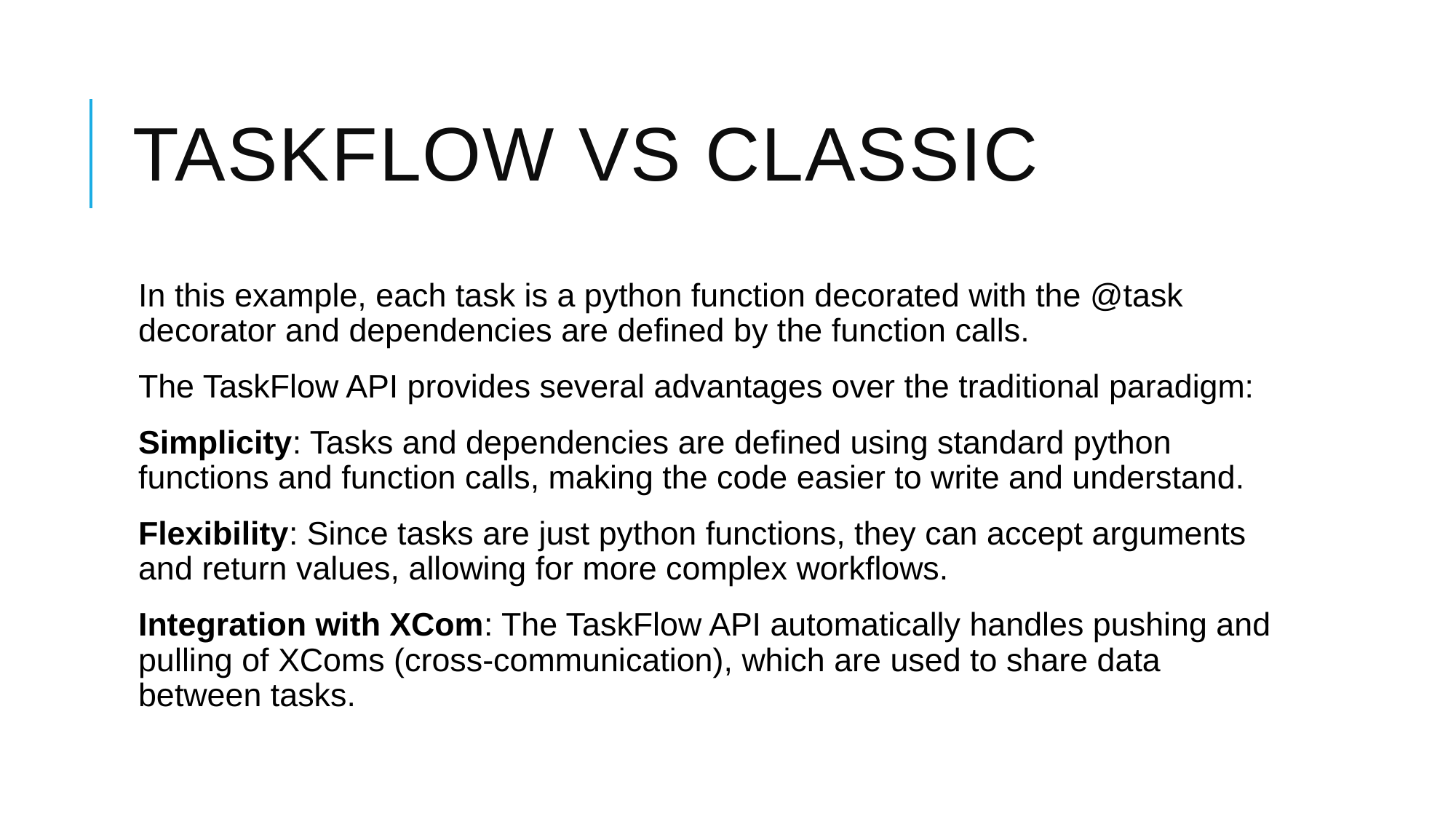

# Taskflow vs classic
In this example, each task is a python function decorated with the @task decorator and dependencies are defined by the function calls.
The TaskFlow API provides several advantages over the traditional paradigm:
Simplicity: Tasks and dependencies are defined using standard python functions and function calls, making the code easier to write and understand.
Flexibility: Since tasks are just python functions, they can accept arguments and return values, allowing for more complex workflows.
Integration with XCom: The TaskFlow API automatically handles pushing and pulling of XComs (cross-communication), which are used to share data between tasks.